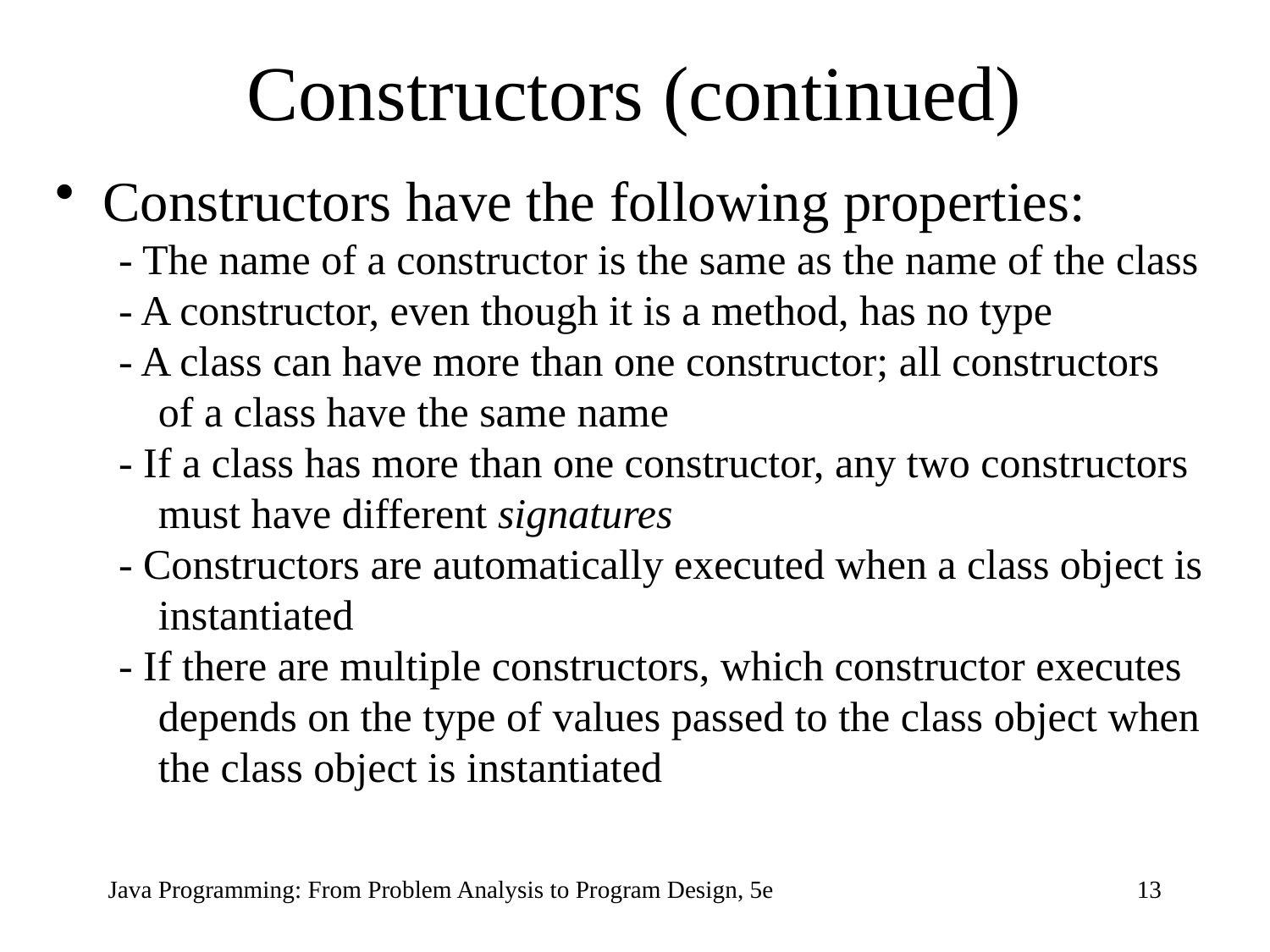

# Constructors (continued)
Constructors have the following properties:
- The name of a constructor is the same as the name of the class
- A constructor, even though it is a method, has no type
- A class can have more than one constructor; all constructors of a class have the same name
- If a class has more than one constructor, any two constructors must have different signatures
- Constructors are automatically executed when a class object is instantiated
- If there are multiple constructors, which constructor executes depends on the type of values passed to the class object when the class object is instantiated
Java Programming: From Problem Analysis to Program Design, 5e
13